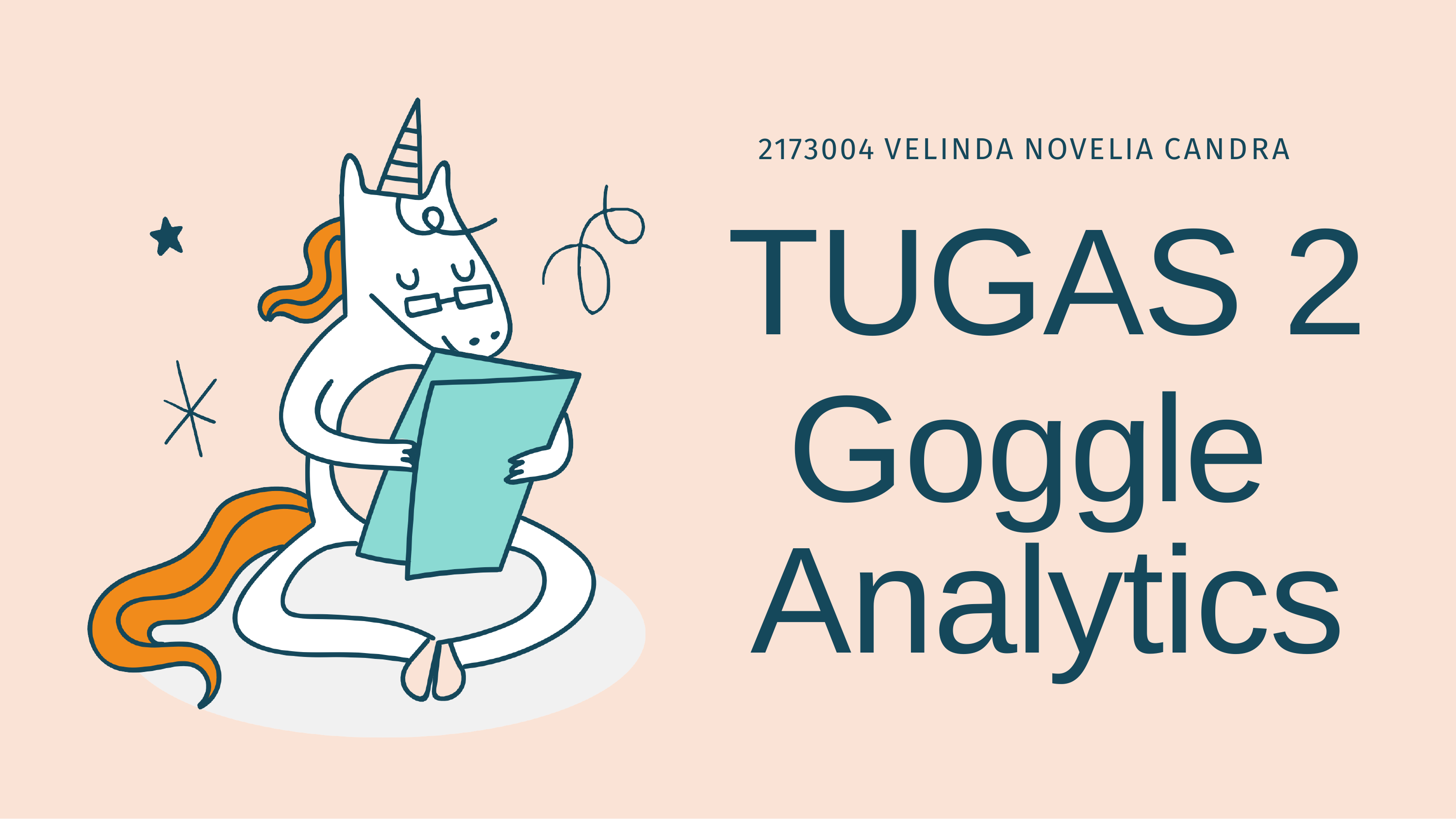

# 2173004 VELINDA NOVELIA CANDRA
TUGAS 2
Goggle  Analytics